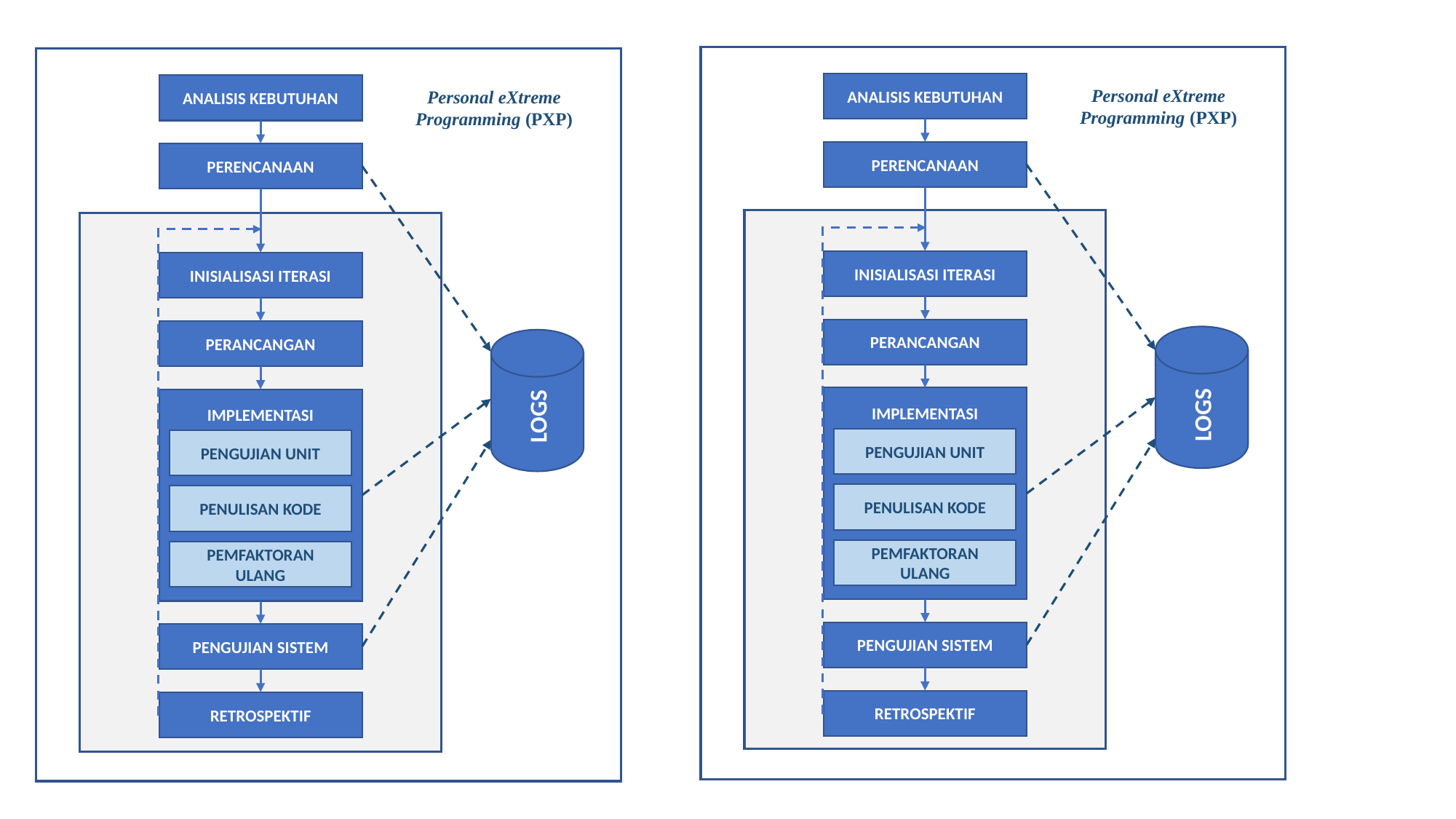

ANALISIS KEBUTUHAN
Personal eXtreme Programming (PXP)
PERENCANAAN

INISIALISASI ITERASI
PERANCANGAN

LOGS
IMPLEMENTASI
PENGUJIAN UNIT
PENULISAN KODE
PEMFAKTORAN ULANG
PENGUJIAN SISTEM
RETROSPEKTIF

ANALISIS KEBUTUHAN
Personal eXtreme Programming (PXP)
PERENCANAAN

INISIALISASI ITERASI
PERANCANGAN

LOGS
IMPLEMENTASI
PENGUJIAN UNIT
PENULISAN KODE
PEMFAKTORAN ULANG
PENGUJIAN SISTEM
RETROSPEKTIF